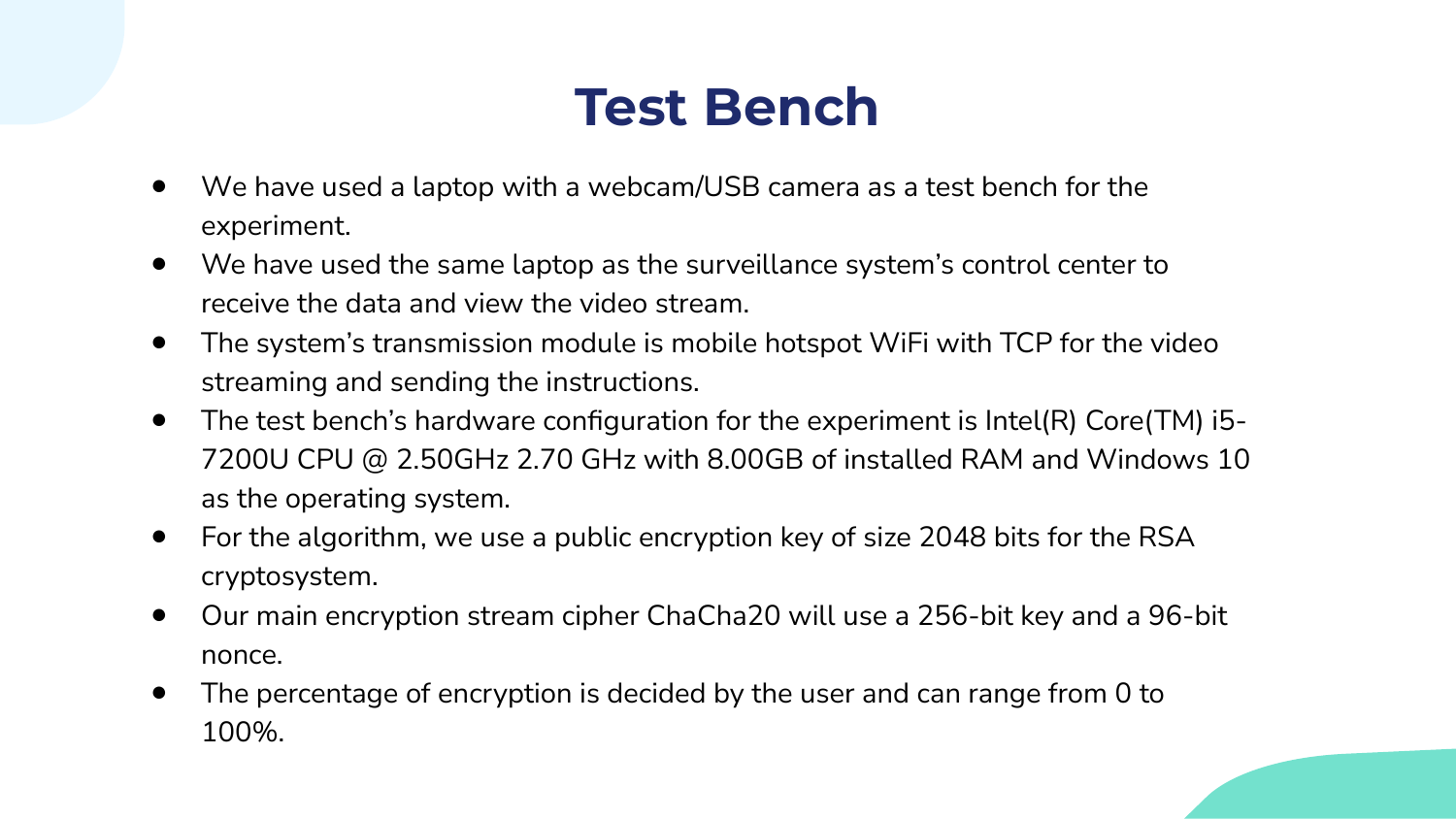

# Test Bench
We have used a laptop with a webcam/USB camera as a test bench for the experiment.
We have used the same laptop as the surveillance system’s control center to receive the data and view the video stream.
The system’s transmission module is mobile hotspot WiFi with TCP for the video streaming and sending the instructions.
The test bench’s hardware configuration for the experiment is Intel(R) Core(TM) i5-7200U CPU @ 2.50GHz 2.70 GHz with 8.00GB of installed RAM and Windows 10 as the operating system.
For the algorithm, we use a public encryption key of size 2048 bits for the RSA cryptosystem.
Our main encryption stream cipher ChaCha20 will use a 256-bit key and a 96-bit nonce.
The percentage of encryption is decided by the user and can range from 0 to 100%.